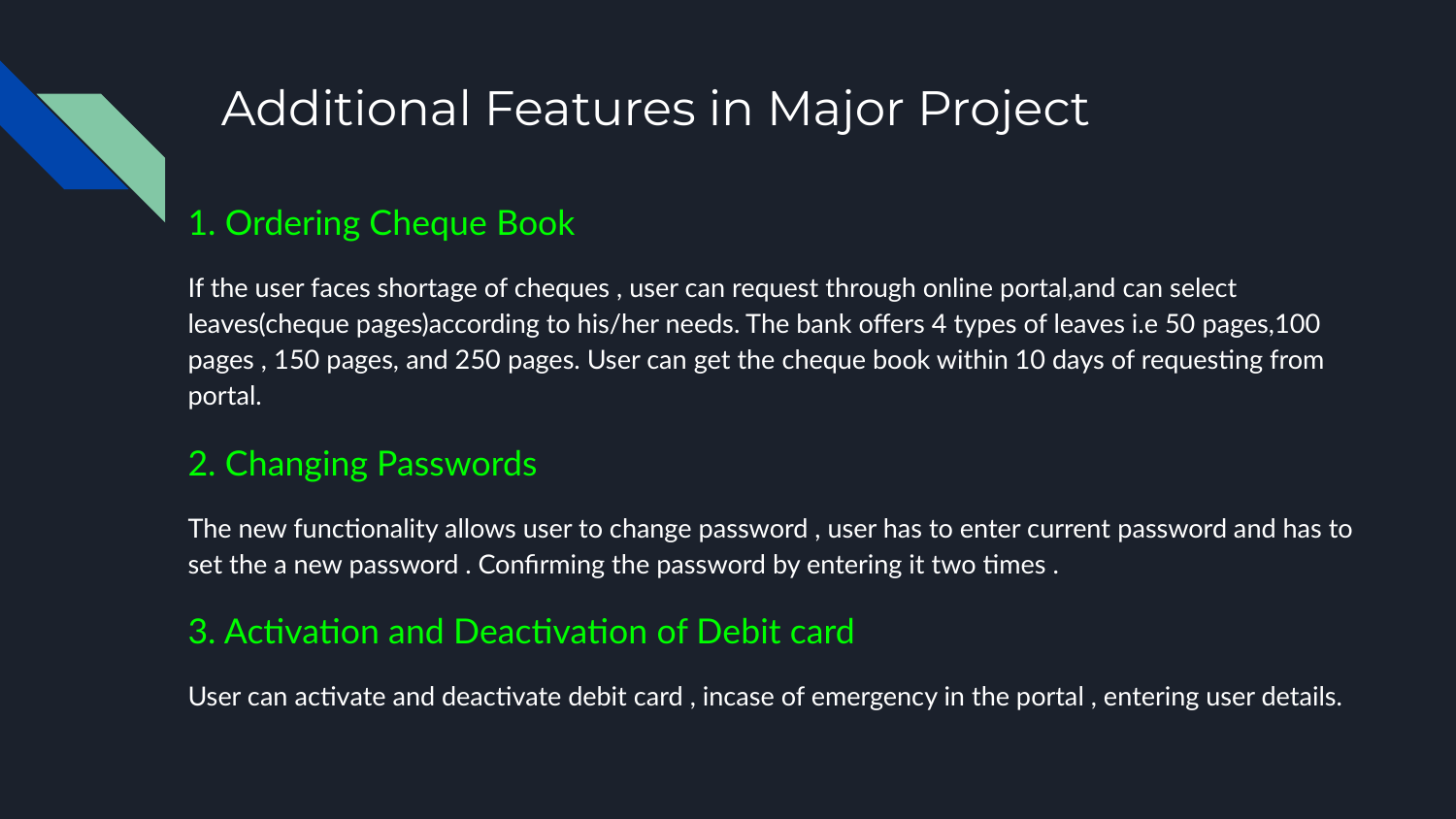

# Additional Features in Major Project
1. Ordering Cheque Book
If the user faces shortage of cheques , user can request through online portal,and can select leaves(cheque pages)according to his/her needs. The bank offers 4 types of leaves i.e 50 pages,100 pages , 150 pages, and 250 pages. User can get the cheque book within 10 days of requesting from portal.
2. Changing Passwords
The new functionality allows user to change password , user has to enter current password and has to set the a new password . Confirming the password by entering it two times .
3. Activation and Deactivation of Debit card
User can activate and deactivate debit card , incase of emergency in the portal , entering user details.